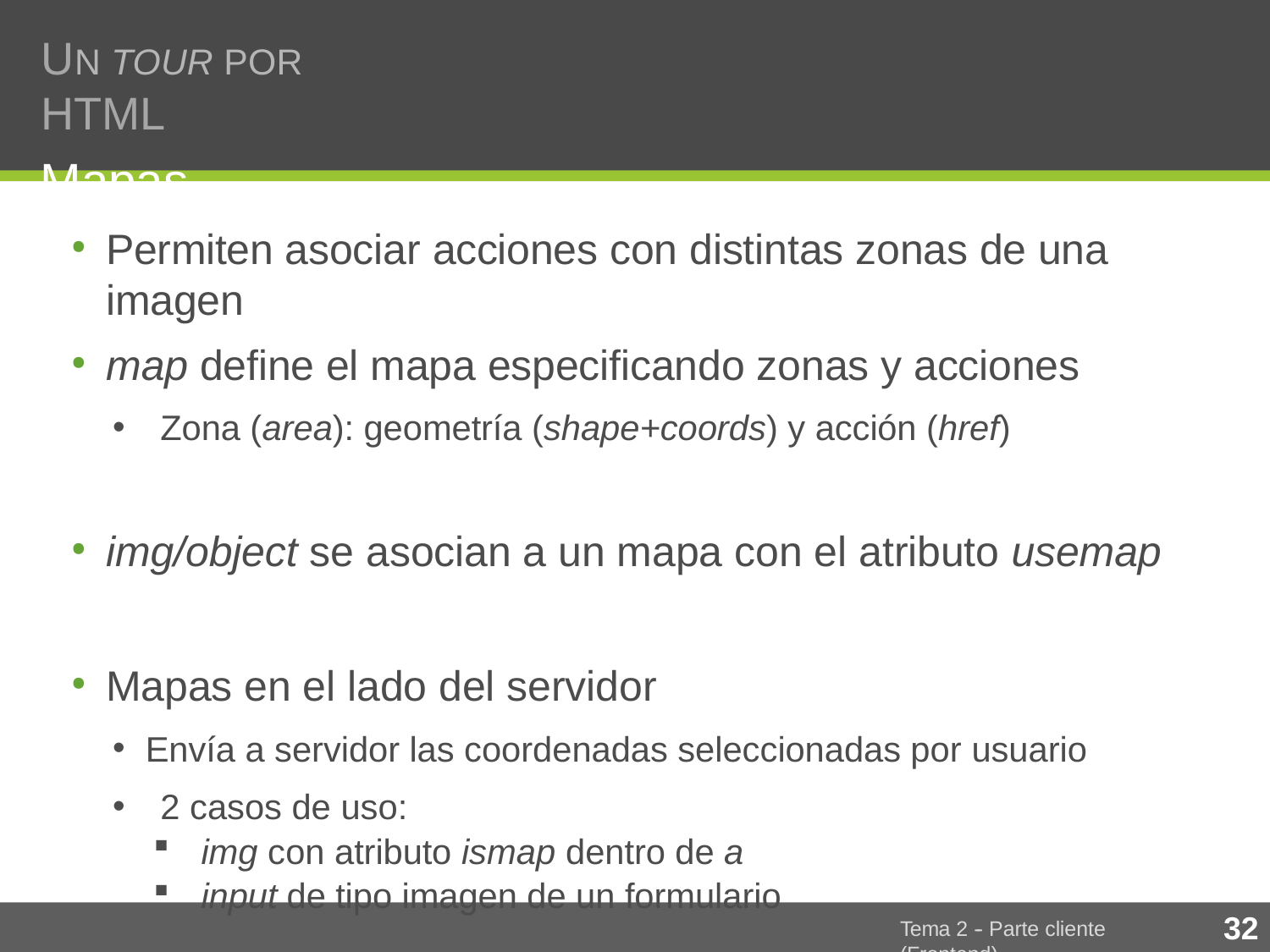

# UN TOUR POR HTML
Mapas
Permiten asociar acciones con distintas zonas de una imagen
map deﬁne el mapa especiﬁcando zonas y acciones
Zona (area): geometría (shape+coords) y acción (href)

img/object se asocian a un mapa con el atributo usemap

Mapas en el lado del servidor
 Envía a servidor las coordenadas seleccionadas por usuario
2 casos de uso:
img con atributo ismap dentro de a
input de tipo imagen de un formulario
32
Tema 2 -­‐ Parte cliente (Frontend)